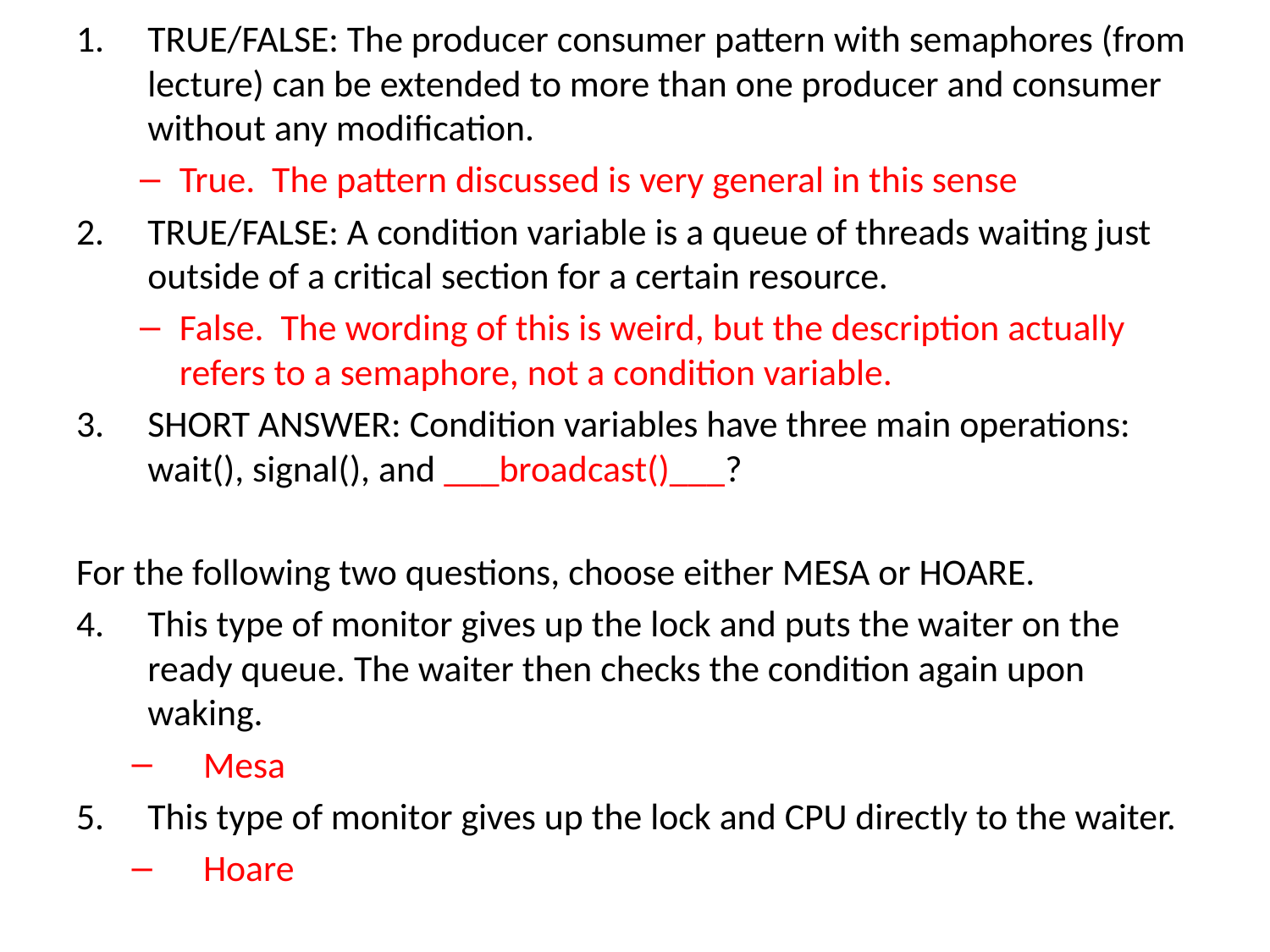

TRUE/FALSE: The producer consumer pattern with semaphores (from lecture) can be extended to more than one producer and consumer without any modification.
True.  The pattern discussed is very general in this sense
TRUE/FALSE: A condition variable is a queue of threads waiting just outside of a critical section for a certain resource.
False.  The wording of this is weird, but the description actually refers to a semaphore, not a condition variable.
SHORT ANSWER: Condition variables have three main operations: wait(), signal(), and ___broadcast()___?

For the following two questions, choose either MESA or HOARE.
This type of monitor gives up the lock and puts the waiter on the ready queue. The waiter then checks the condition again upon waking.
Mesa
This type of monitor gives up the lock and CPU directly to the waiter.
Hoare